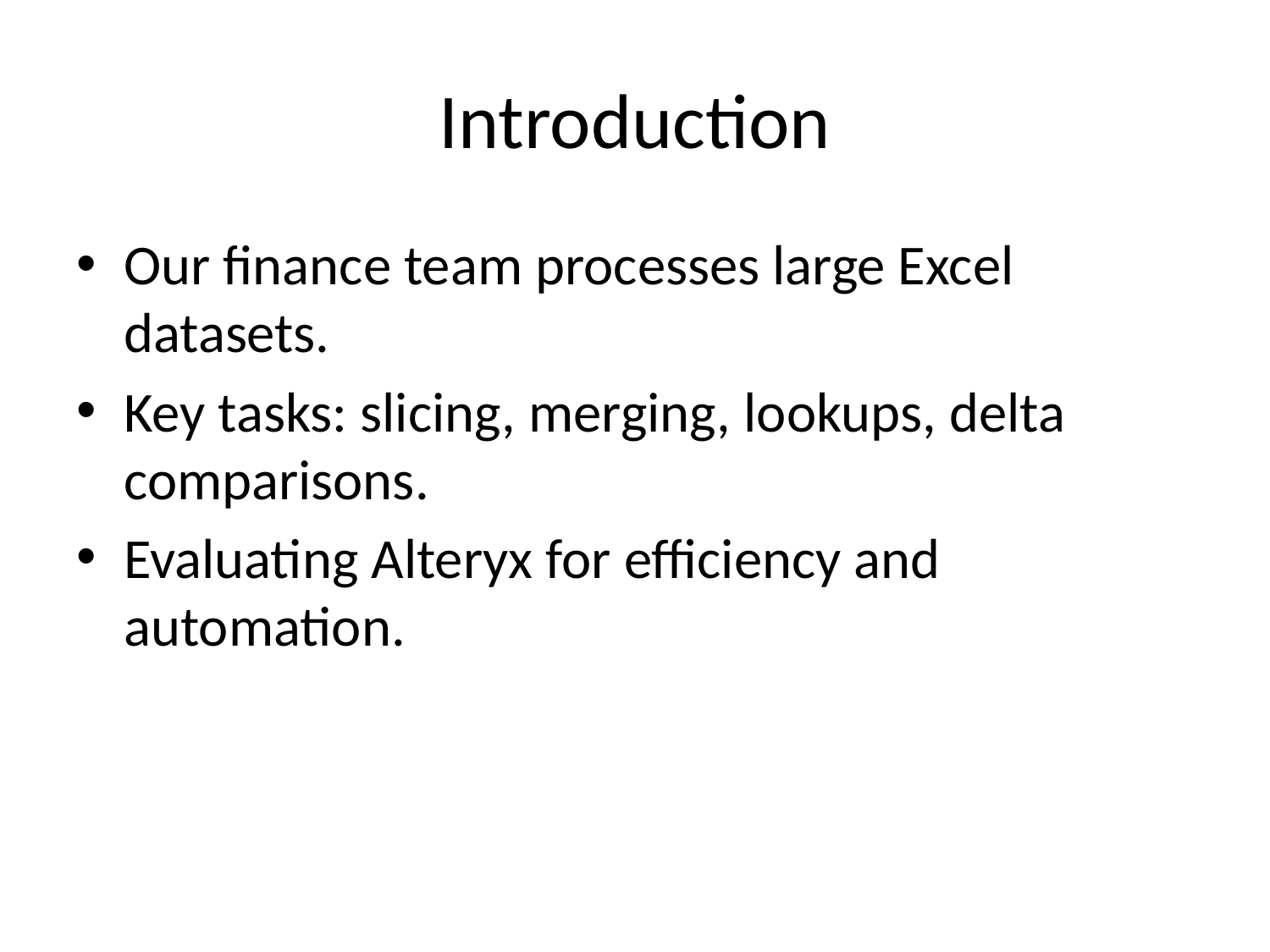

# Introduction
Our finance team processes large Excel datasets.
Key tasks: slicing, merging, lookups, delta comparisons.
Evaluating Alteryx for efficiency and automation.